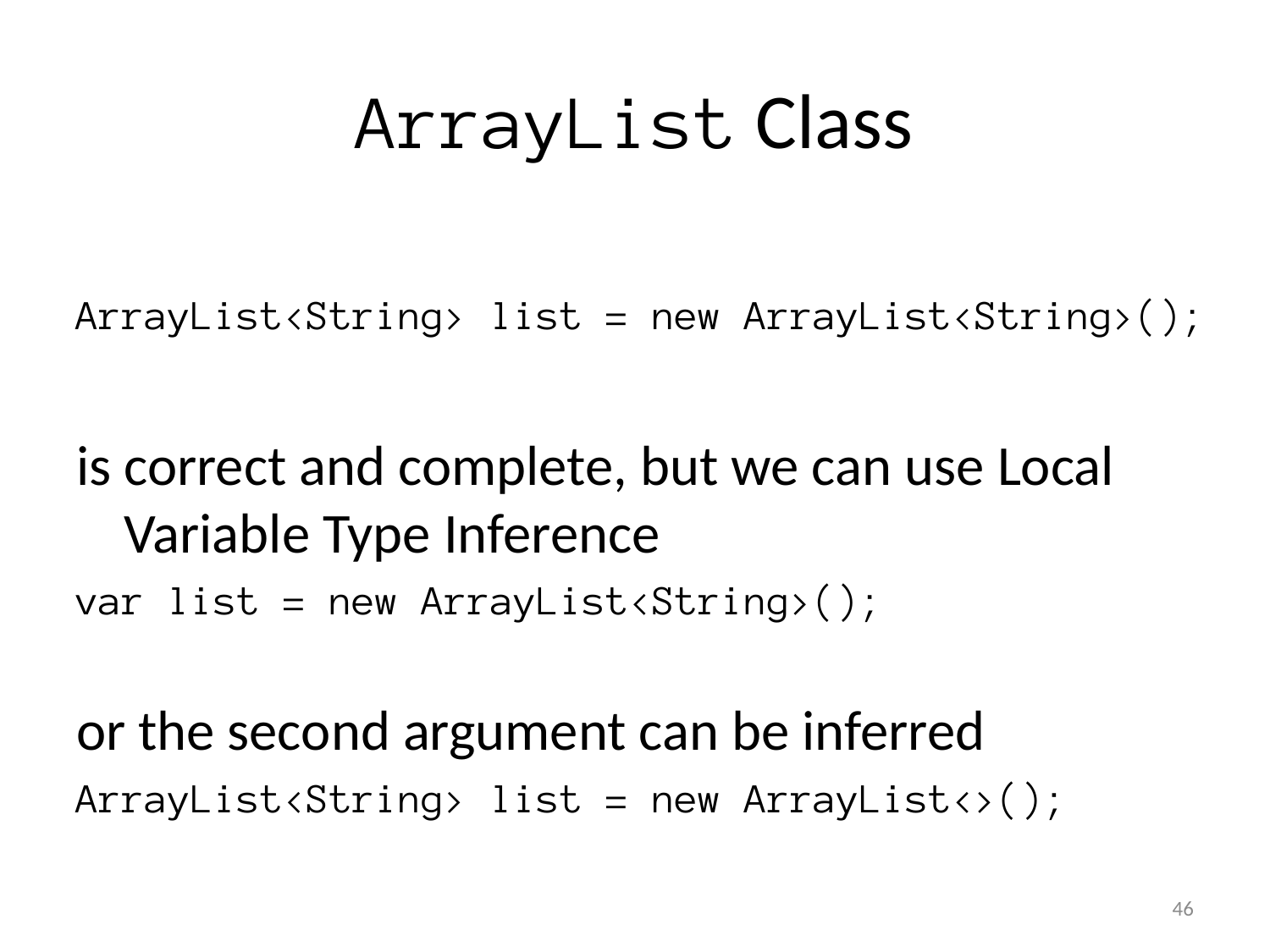

# ArrayList Class

ArrayList<String> list = new ArrayList<String>();

is correct and complete, but we can use Local Variable Type Inference
var list = new ArrayList<String>();

or the second argument can be inferred
ArrayList<String> list = new ArrayList<>();

46